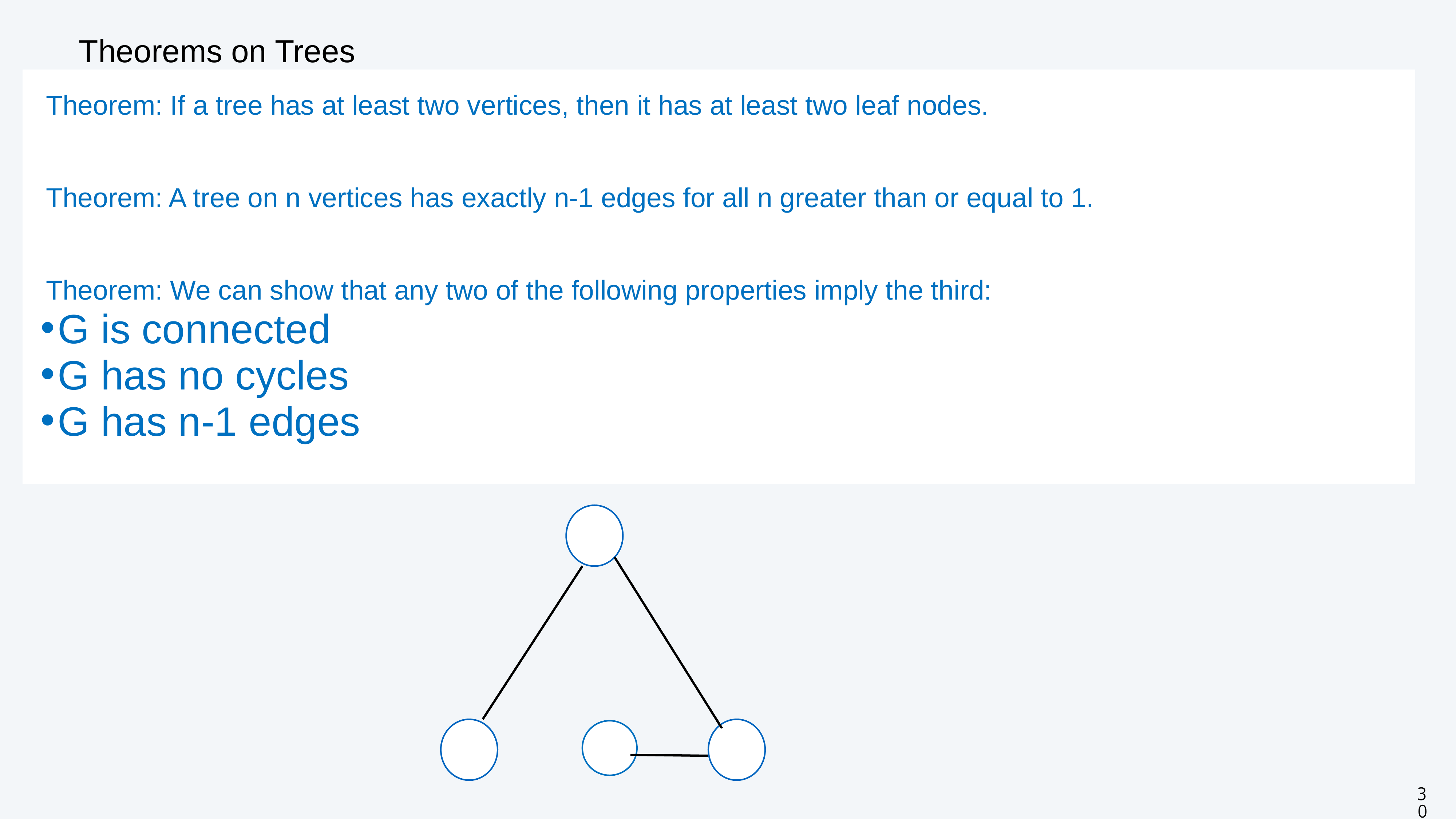

# Theorems on Trees
Theorem: If a tree has at least two vertices, then it has at least two leaf nodes.

Theorem: A tree on n vertices has exactly n-1 edges for all n greater than or equal to 1.

Theorem: We can show that any two of the following properties imply the third:
G is connected
G has no cycles
G has n-1 edges

30